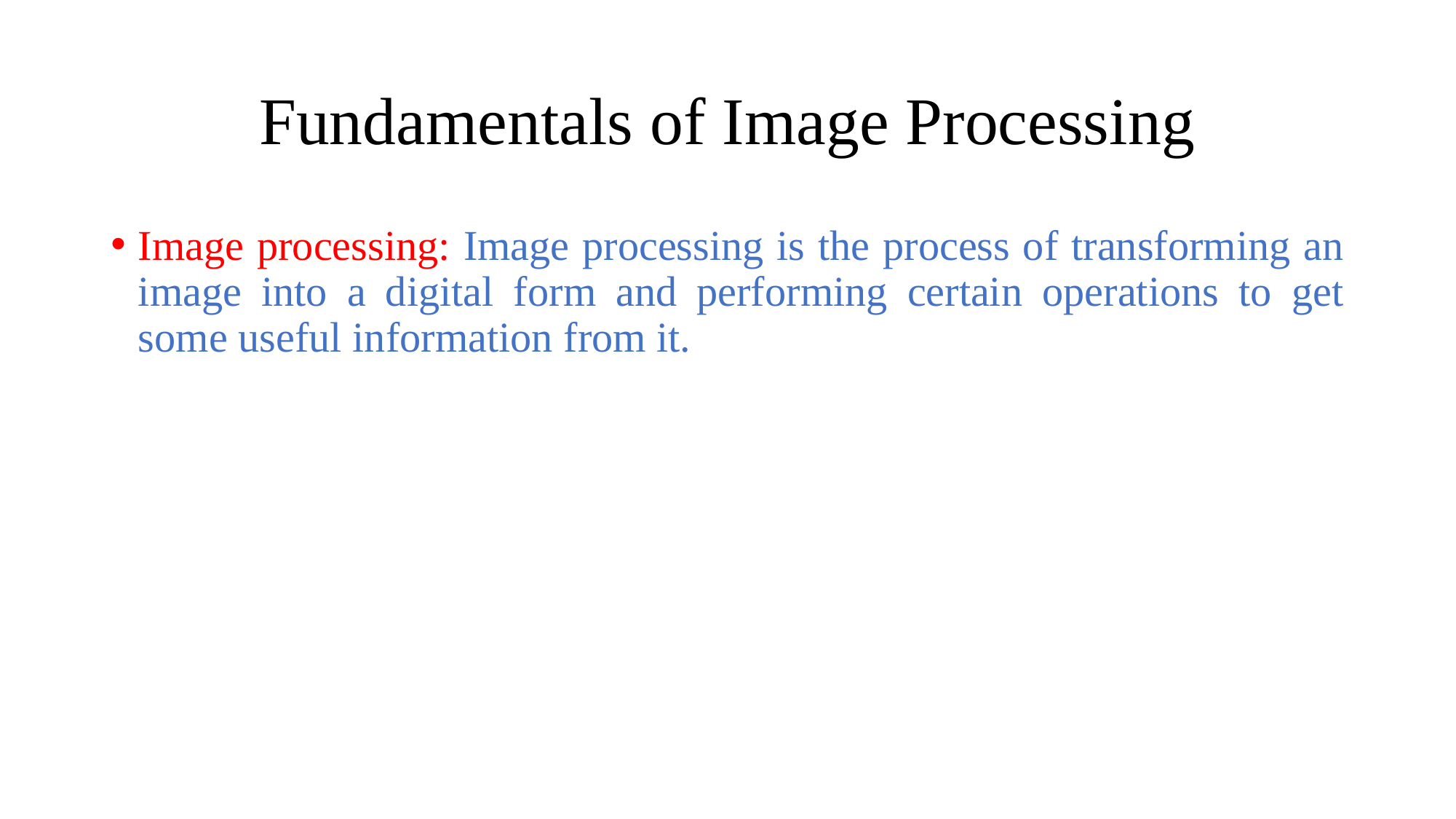

# Fundamentals of Image Processing
Image processing: Image processing is the process of transforming an image into a digital form and performing certain operations to get some useful information from it.